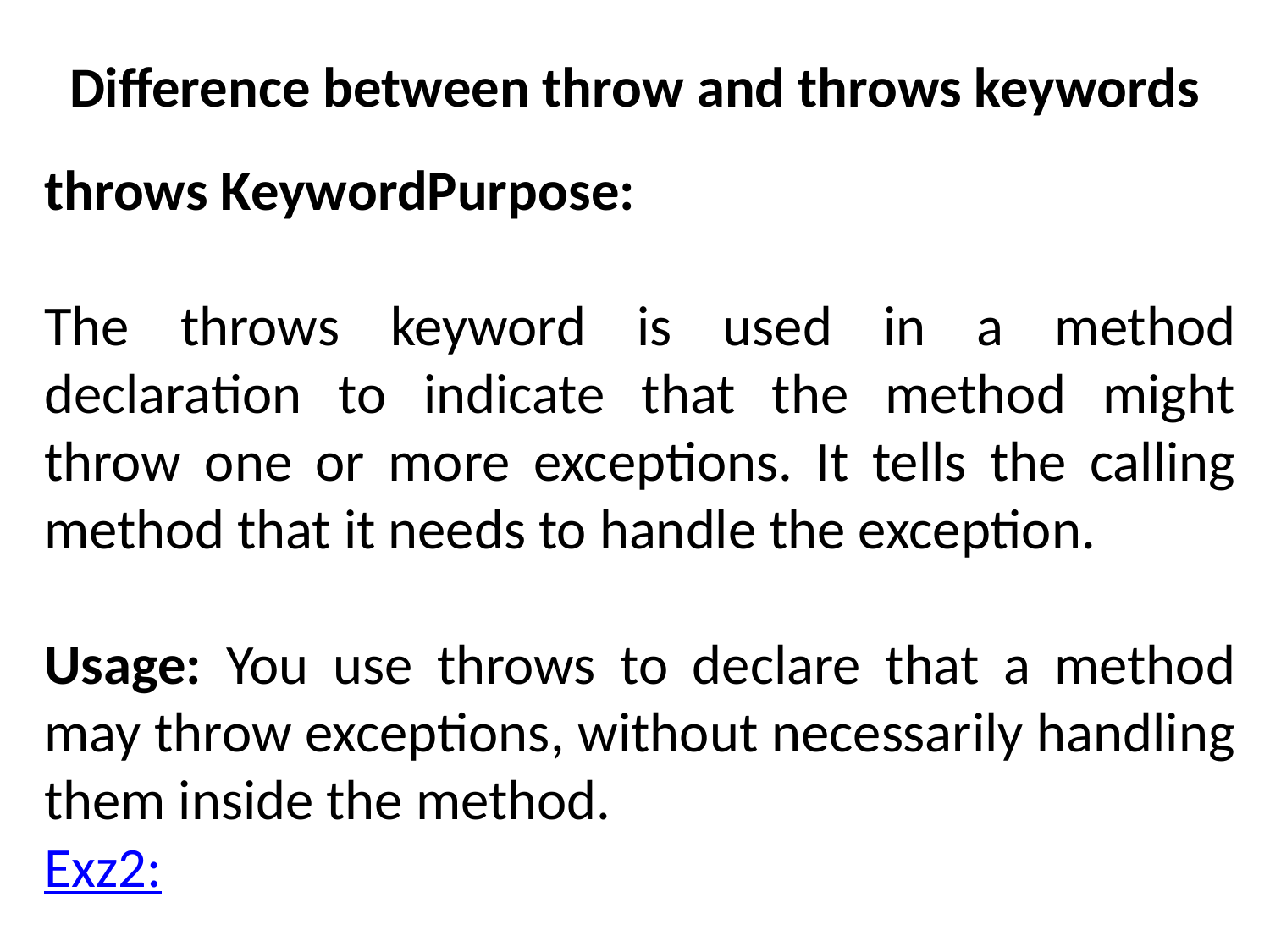

# Difference between throw and throws keywords
throws KeywordPurpose:

The throws keyword is used in a method declaration to indicate that the method might throw one or more exceptions. It tells the calling method that it needs to handle the exception.

Usage: You use throws to declare that a method may throw exceptions, without necessarily handling them inside the method.
Exz2: